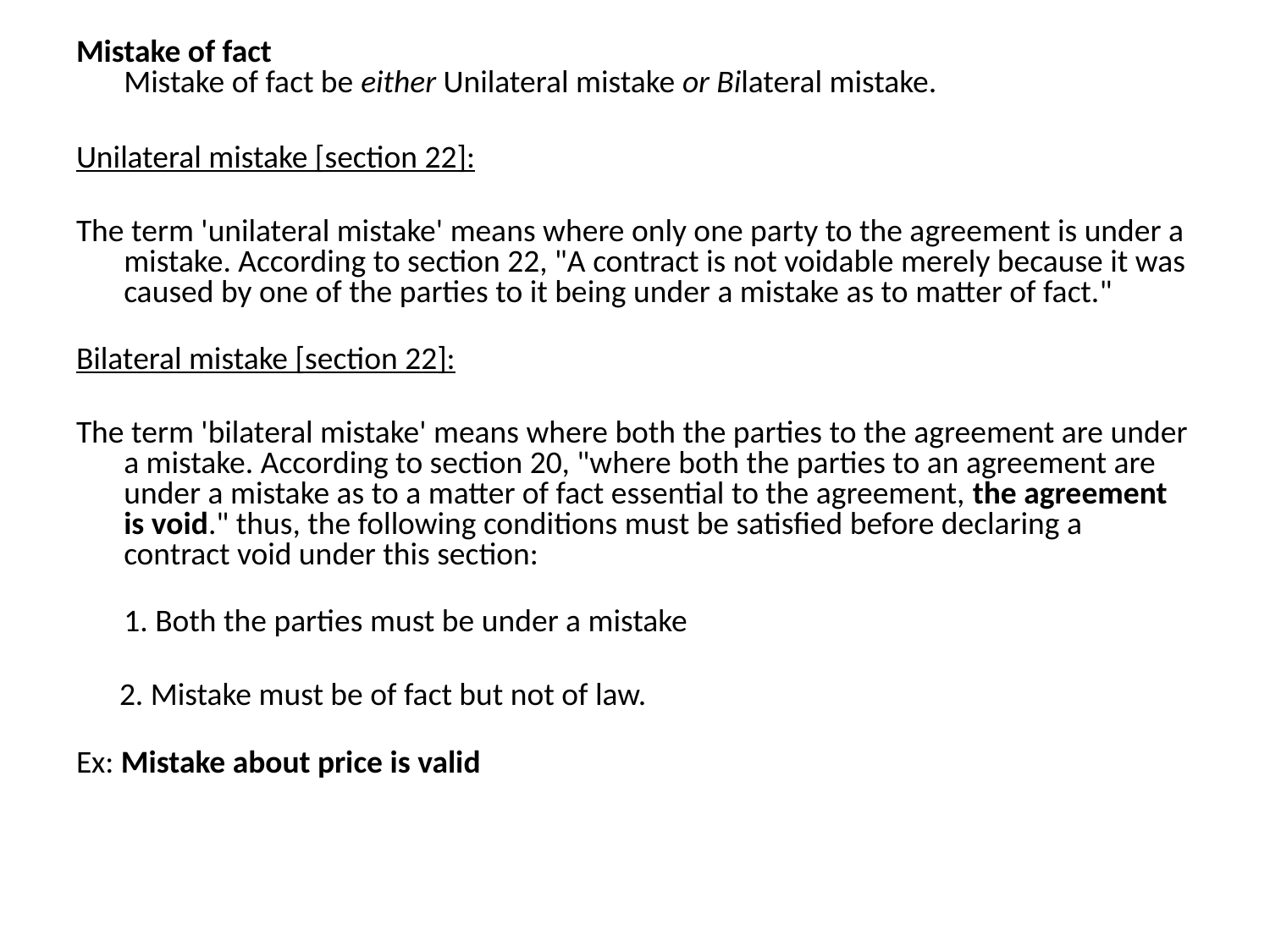

Mistake of fact
Mistake of fact be either Unilateral mistake or Bilateral mistake.
Unilateral mistake [section 22]:

The term 'unilateral mistake' means where only one party to the agreement is under a mistake. According to section 22, "A contract is not voidable merely because it was caused by one of the parties to it being under a mistake as to matter of fact."
Bilateral mistake [section 22]:

The term 'bilateral mistake' means where both the parties to the agreement are under a mistake. According to section 20, "where both the parties to an agreement are under a mistake as to a matter of fact essential to the agreement, the agreement is void." thus, the following conditions must be satisfied before declaring a contract void under this section:
1. Both the parties must be under a mistake

      2. Mistake must be of fact but not of law.
Ex: Mistake about price is valid